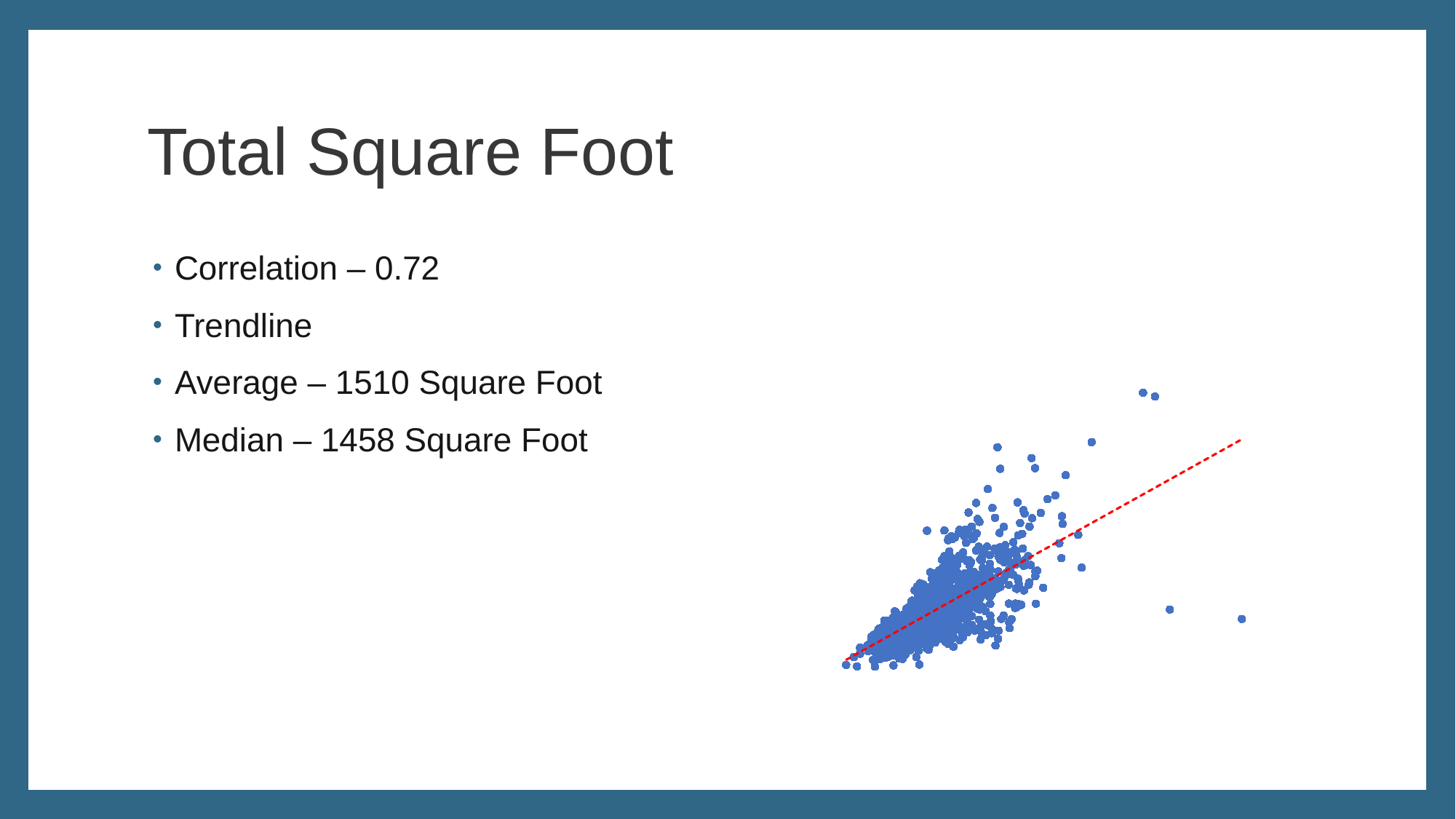

# Total Square Foot
Correlation – 0.72
Trendline
Average – 1510 Square Foot
Median – 1458 Square Foot

### Chart: Sale Price by Total Floor Square Foot

| Category | SalePrice |
|---|---|